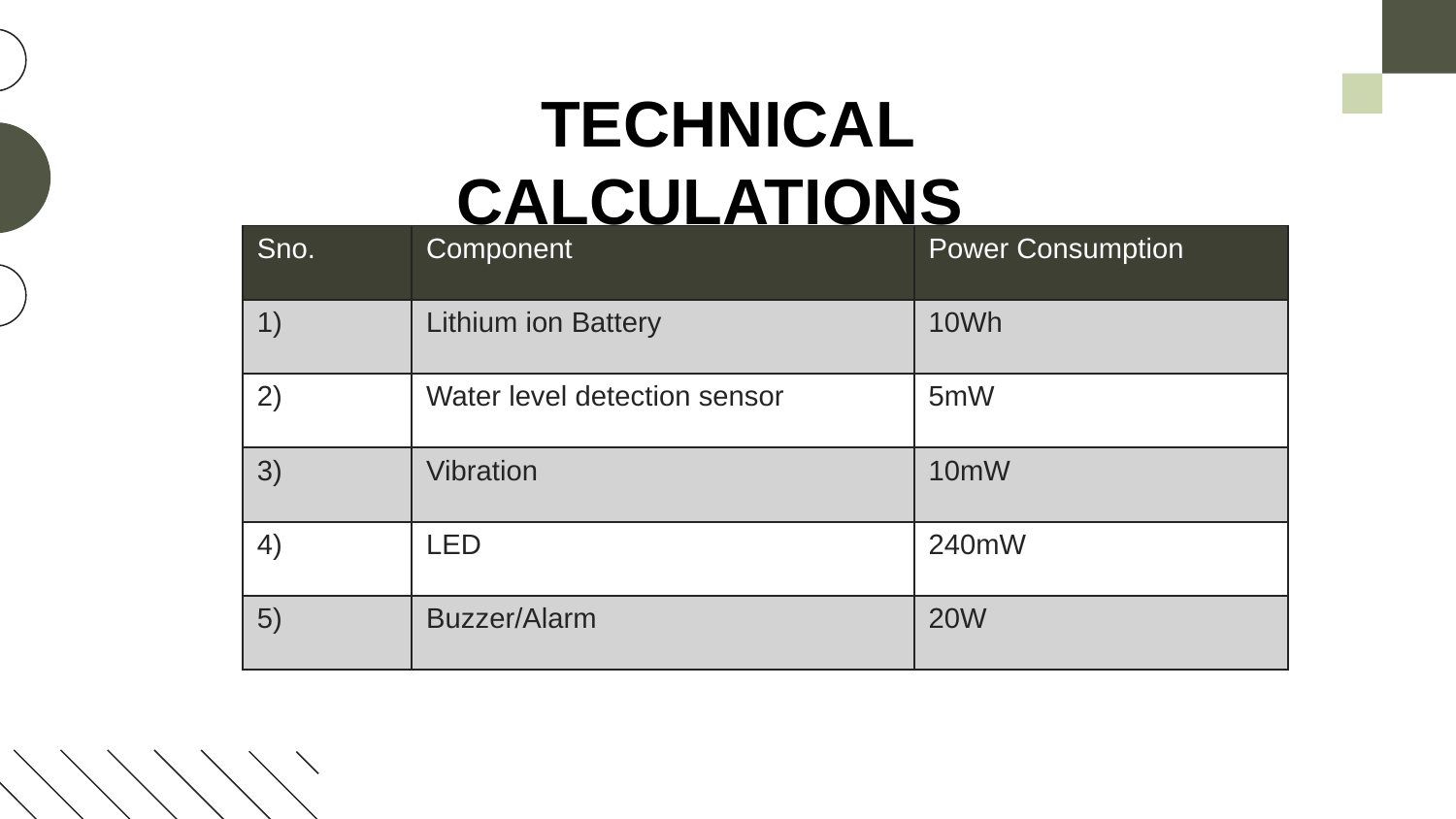

TECHNICAL CALCULATIONS
| Sno. | Component | Power Consumption |
| --- | --- | --- |
| 1) | Lithium ion Battery | 10Wh |
| 2) | Water level detection sensor | 5mW |
| 3) | Vibration | 10mW |
| 4) | LED | 240mW |
| 5) | Buzzer/Alarm | 20W |